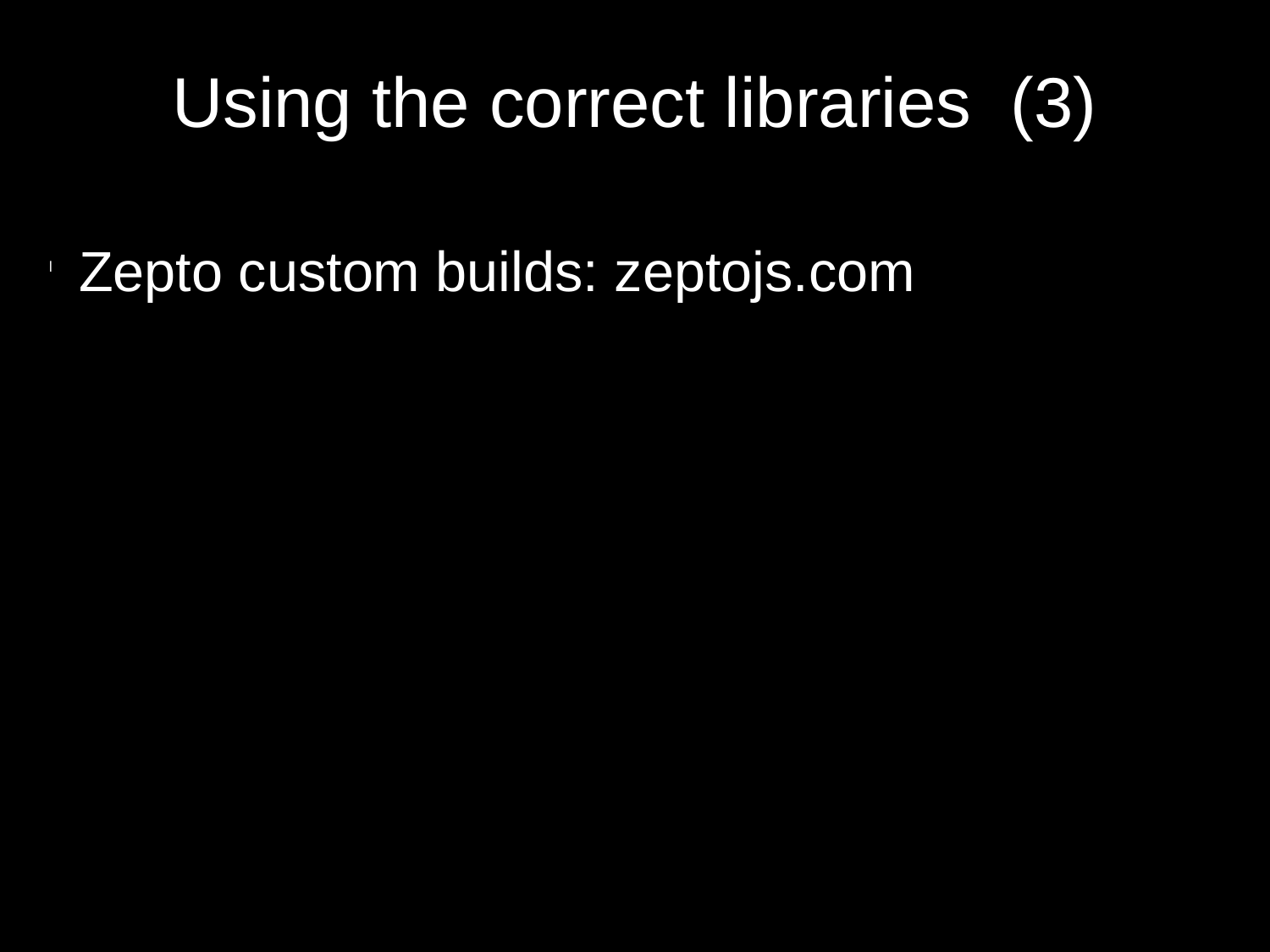

Using the correct libraries  (3)

Zepto custom builds: zeptojs.com